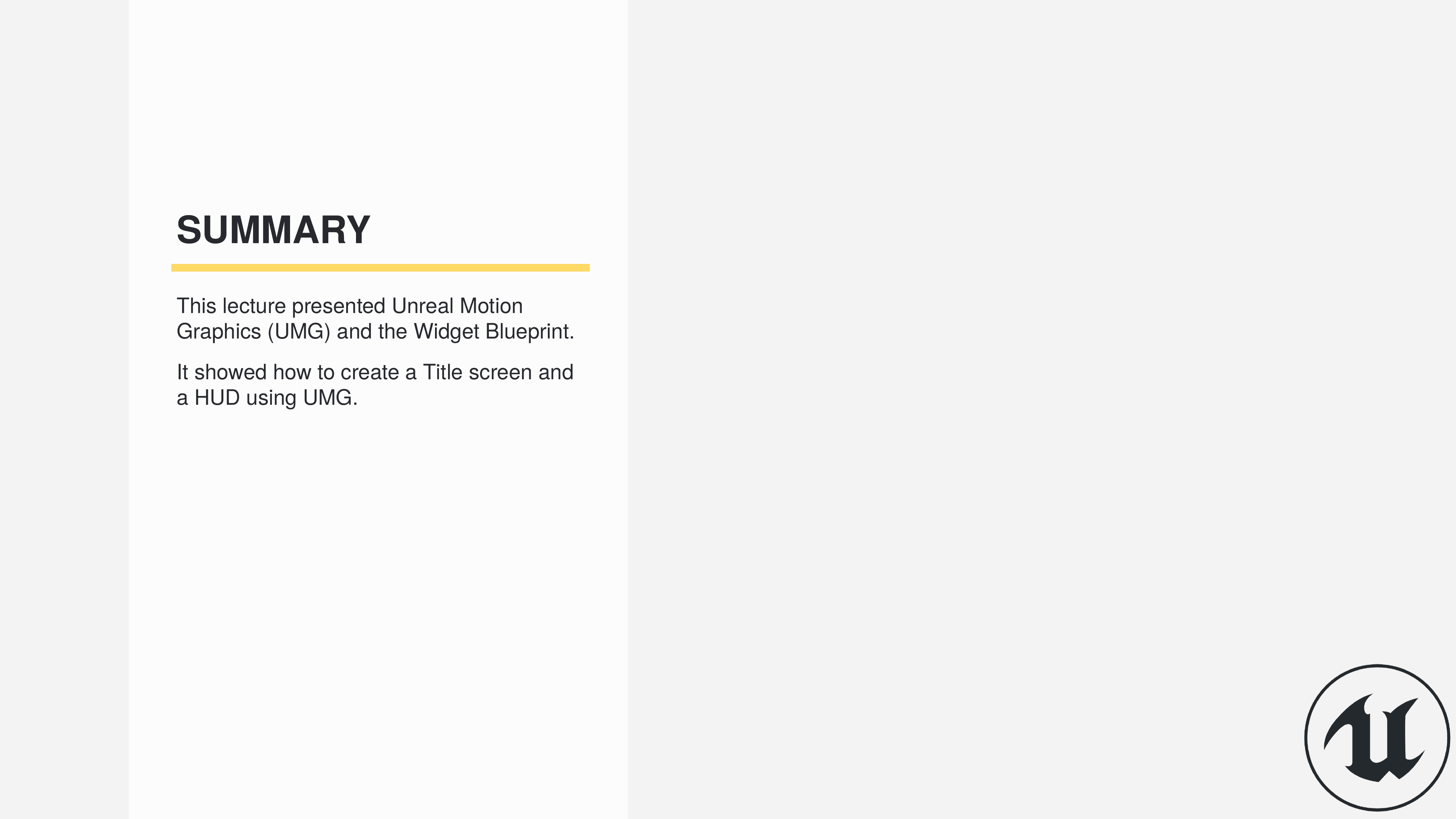

summary
This lecture presented Unreal Motion Graphics (UMG) and the Widget Blueprint.
It showed how to create a Title screen and a HUD using UMG.